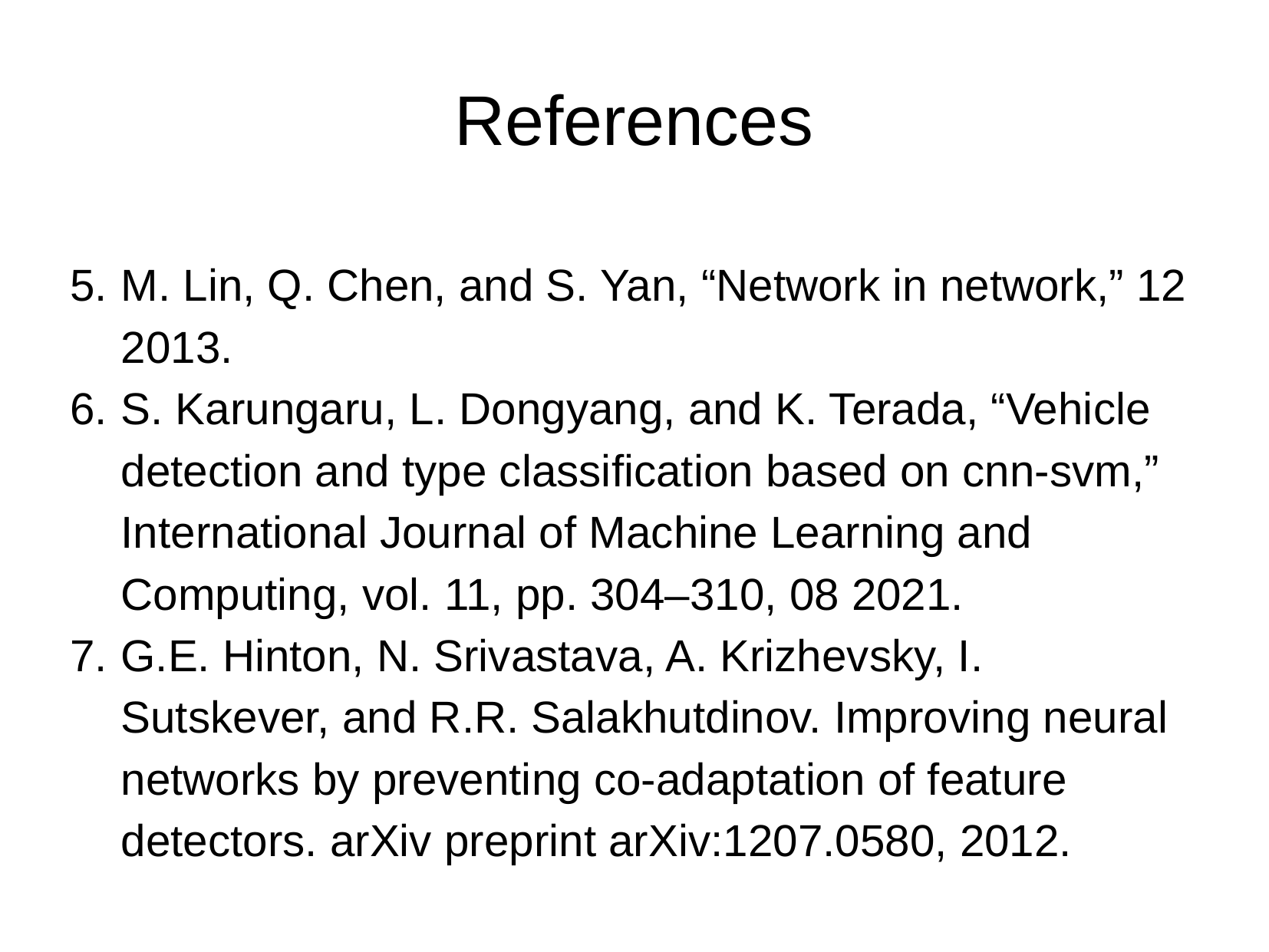

References
M. Lin, Q. Chen, and S. Yan, “Network in network,” 12 2013.
S. Karungaru, L. Dongyang, and K. Terada, “Vehicle detection and type classification based on cnn-svm,” International Journal of Machine Learning and Computing, vol. 11, pp. 304–310, 08 2021.
G.E. Hinton, N. Srivastava, A. Krizhevsky, I. Sutskever, and R.R. Salakhutdinov. Improving neural networks by preventing co-adaptation of feature detectors. arXiv preprint arXiv:1207.0580, 2012.